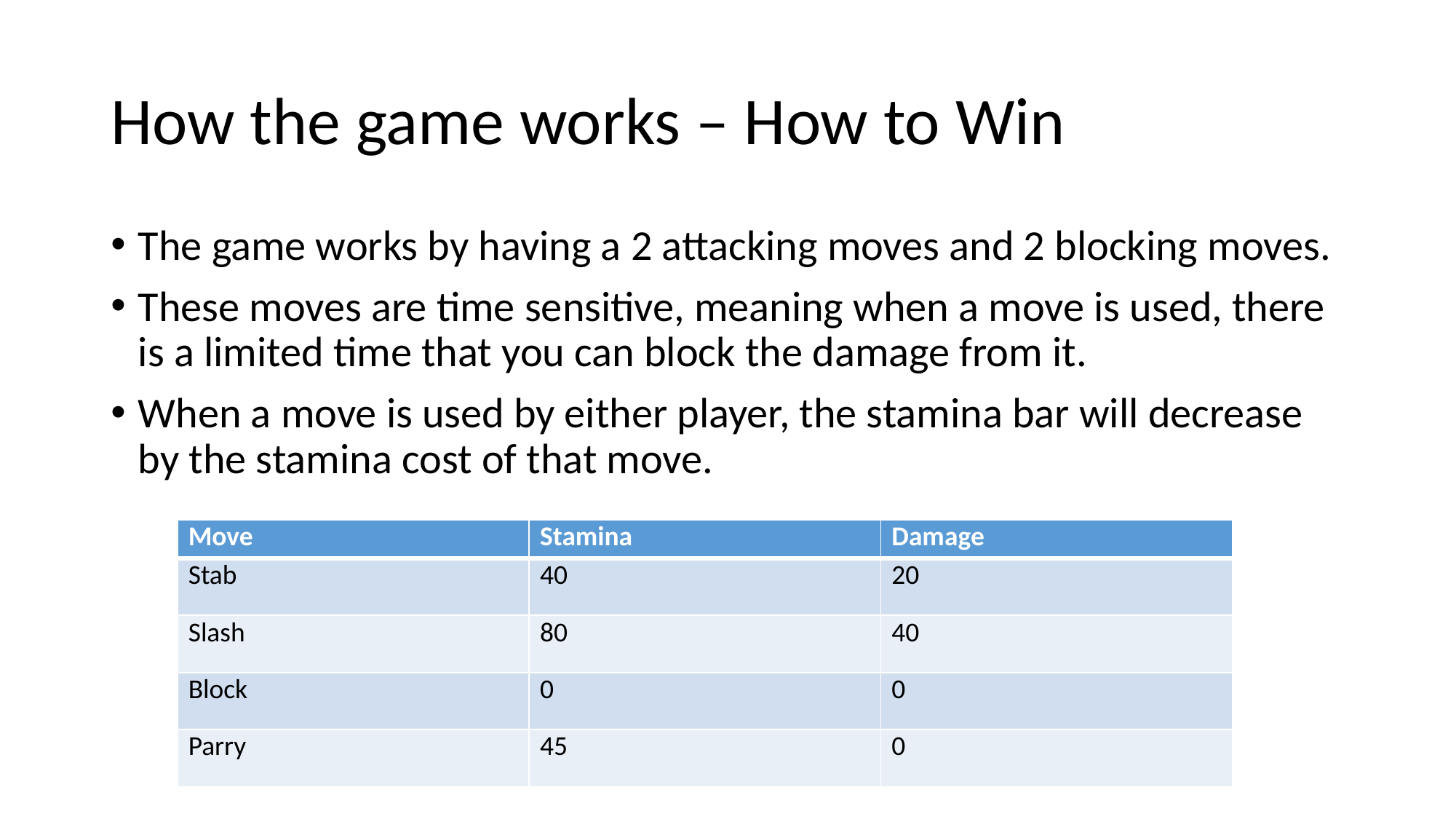

# How the game works – How to Win
The game works by having a 2 attacking moves and 2 blocking moves.
These moves are time sensitive, meaning when a move is used, there is a limited time that you can block the damage from it.
When a move is used by either player, the stamina bar will decrease by the stamina cost of that move.
| Move | Stamina | Damage |
| --- | --- | --- |
| Stab | 40 | 20 |
| Slash | 80 | 40 |
| Block | 0 | 0 |
| Parry | 45 | 0 |